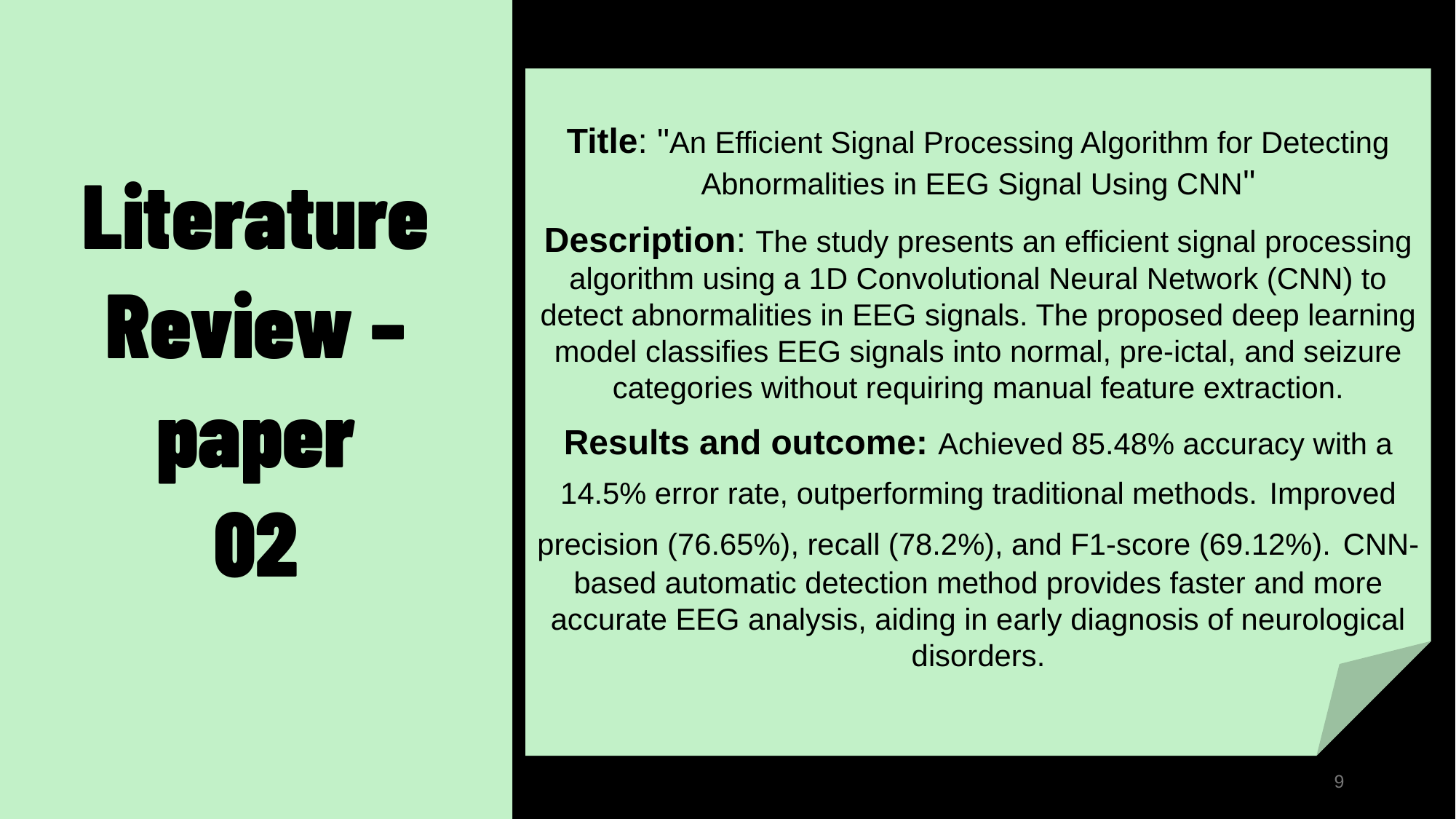

Literature Review – paper
02

Title: "An Efficient Signal Processing Algorithm for Detecting Abnormalities in EEG Signal Using CNN"
Description: The study presents an efficient signal processing algorithm using a 1D Convolutional Neural Network (CNN) to detect abnormalities in EEG signals. The proposed deep learning model classifies EEG signals into normal, pre-ictal, and seizure categories without requiring manual feature extraction.
Results and outcome: Achieved 85.48% accuracy with a 14.5% error rate, outperforming traditional methods. Improved precision (76.65%), recall (78.2%), and F1-score (69.12%). CNN-based automatic detection method provides faster and more accurate EEG analysis, aiding in early diagnosis of neurological disorders.
9